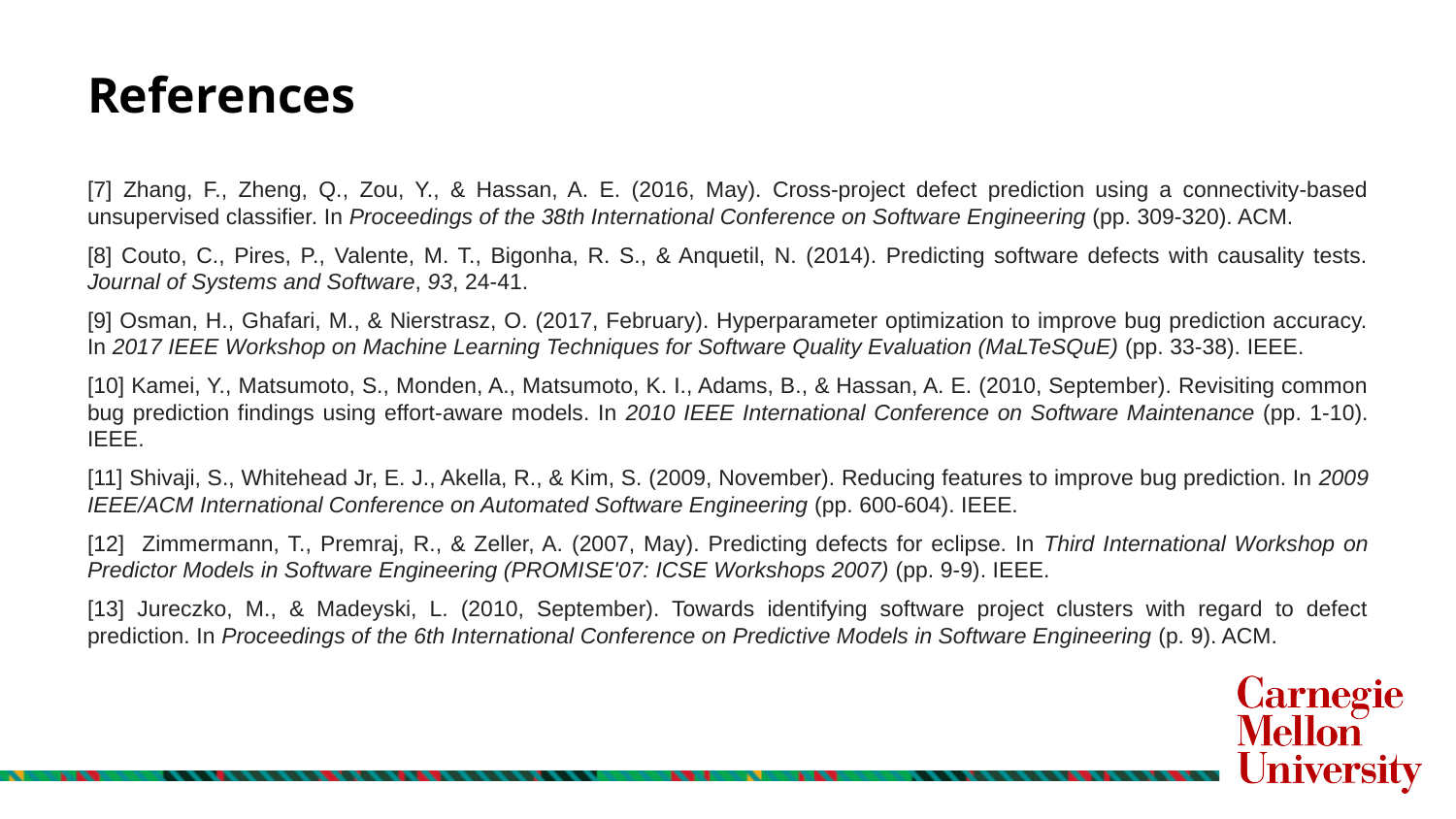

# References
[7] Zhang, F., Zheng, Q., Zou, Y., & Hassan, A. E. (2016, May). Cross-project defect prediction using a connectivity-based unsupervised classifier. In Proceedings of the 38th International Conference on Software Engineering (pp. 309-320). ACM.
[8] Couto, C., Pires, P., Valente, M. T., Bigonha, R. S., & Anquetil, N. (2014). Predicting software defects with causality tests. Journal of Systems and Software, 93, 24-41.
[9] Osman, H., Ghafari, M., & Nierstrasz, O. (2017, February). Hyperparameter optimization to improve bug prediction accuracy. In 2017 IEEE Workshop on Machine Learning Techniques for Software Quality Evaluation (MaLTeSQuE) (pp. 33-38). IEEE.
[10] Kamei, Y., Matsumoto, S., Monden, A., Matsumoto, K. I., Adams, B., & Hassan, A. E. (2010, September). Revisiting common bug prediction findings using effort-aware models. In 2010 IEEE International Conference on Software Maintenance (pp. 1-10). IEEE.
[11] Shivaji, S., Whitehead Jr, E. J., Akella, R., & Kim, S. (2009, November). Reducing features to improve bug prediction. In 2009 IEEE/ACM International Conference on Automated Software Engineering (pp. 600-604). IEEE.
[12]  Zimmermann, T., Premraj, R., & Zeller, A. (2007, May). Predicting defects for eclipse. In Third International Workshop on Predictor Models in Software Engineering (PROMISE'07: ICSE Workshops 2007) (pp. 9-9). IEEE.
[13] Jureczko, M., & Madeyski, L. (2010, September). Towards identifying software project clusters with regard to defect prediction. In Proceedings of the 6th International Conference on Predictive Models in Software Engineering (p. 9). ACM.